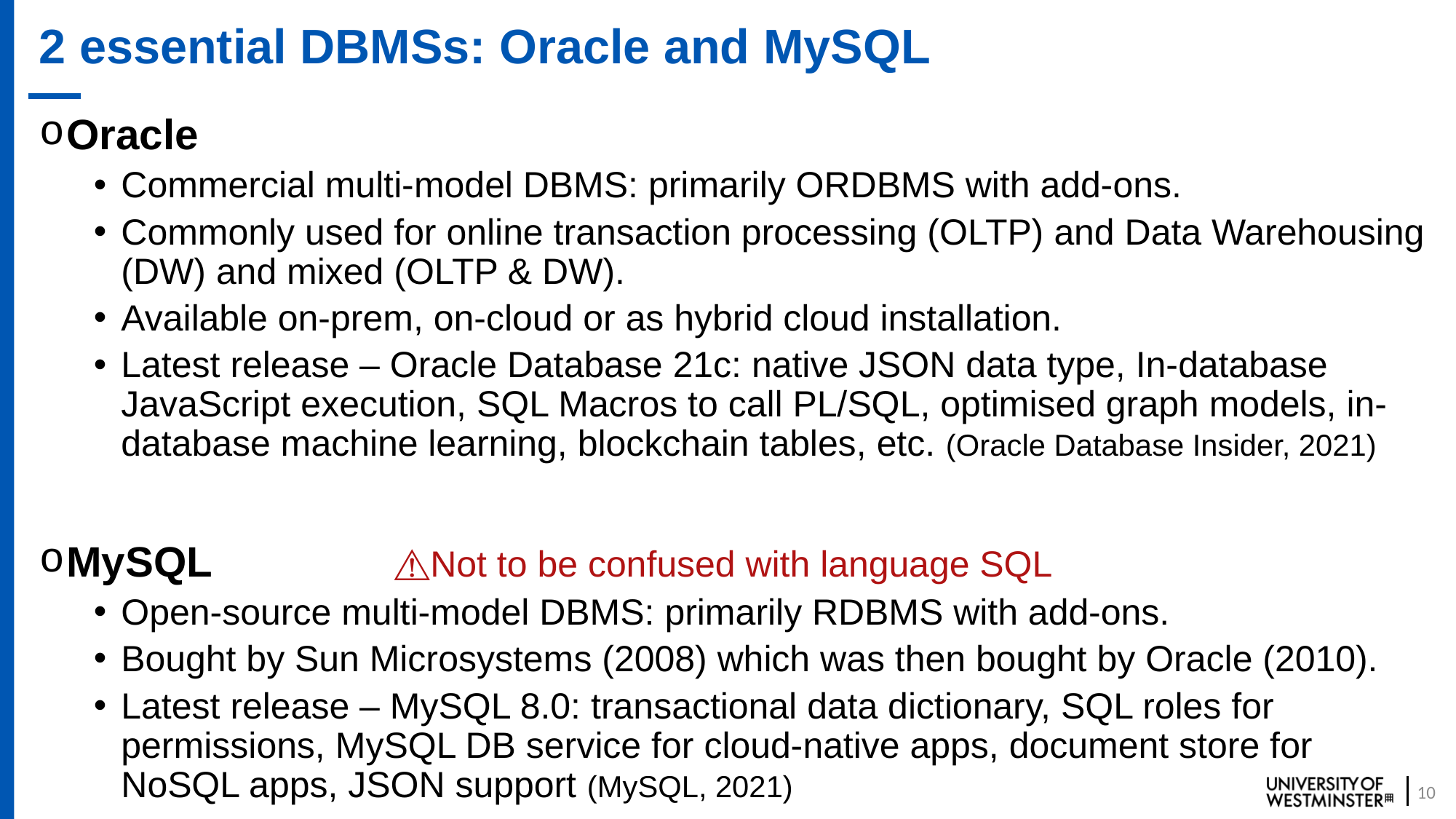

# 2 essential DBMSs: Oracle and MySQL
Oracle
Commercial multi-model DBMS: primarily ORDBMS with add-ons.
Commonly used for online transaction processing (OLTP) and Data Warehousing (DW) and mixed (OLTP & DW).
Available on-prem, on-cloud or as hybrid cloud installation.
Latest release – Oracle Database 21c: native JSON data type, In-database JavaScript execution, SQL Macros to call PL/SQL, optimised graph models, in-database machine learning, blockchain tables, etc. (Oracle Database Insider, 2021)

MySQL 		⚠️Not to be confused with language SQL
Open-source multi-model DBMS: primarily RDBMS with add-ons.
Bought by Sun Microsystems (2008) which was then bought by Oracle (2010).
Latest release – MySQL 8.0: transactional data dictionary, SQL roles for permissions, MySQL DB service for cloud-native apps, document store for NoSQL apps, JSON support (MySQL, 2021)
10